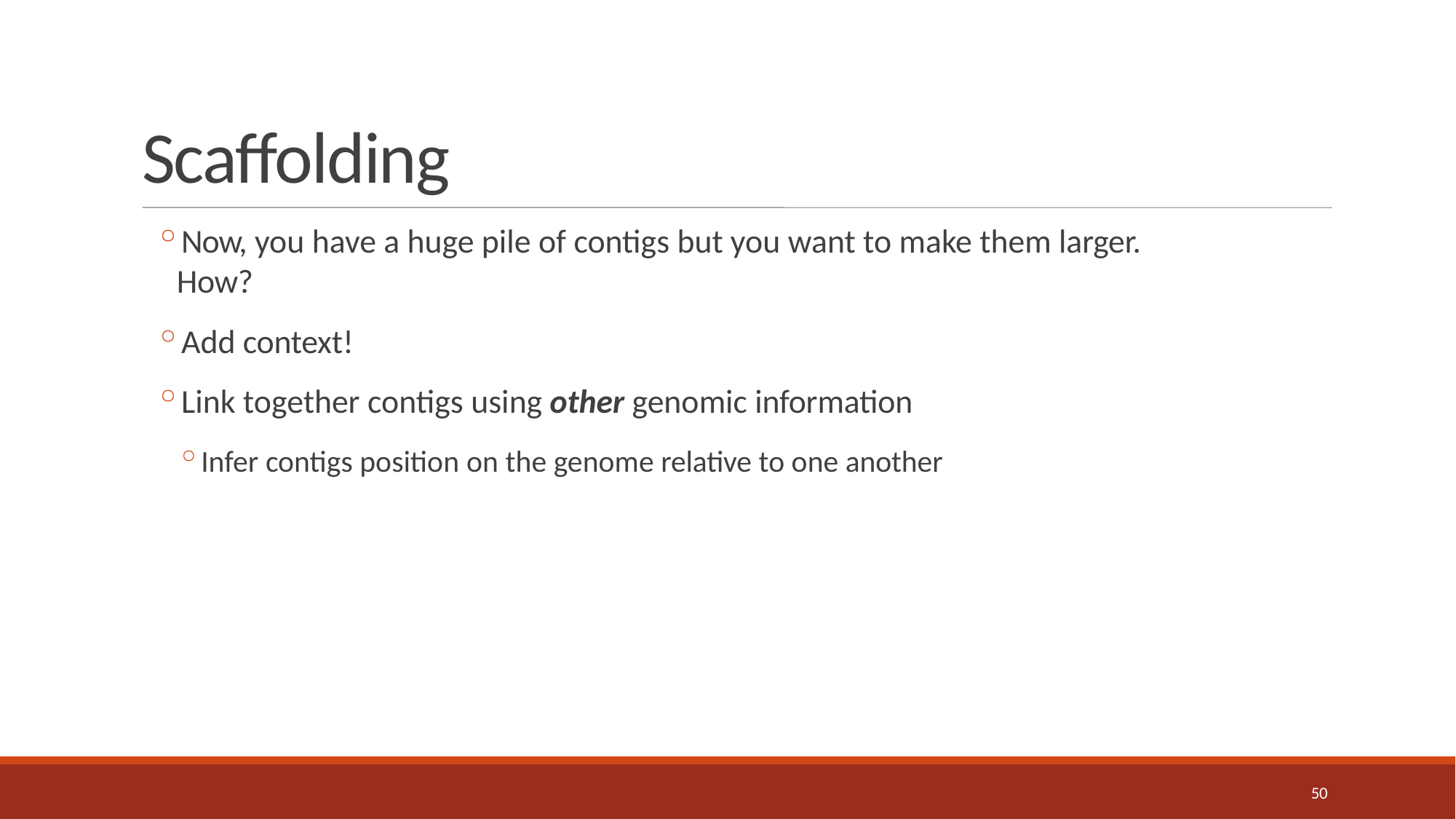

# Scaffolding
Now, you have a huge pile of contigs but you want to make them larger.	How?
Add context!
Link together contigs using other genomic information
Infer contigs position on the genome relative to one another

50